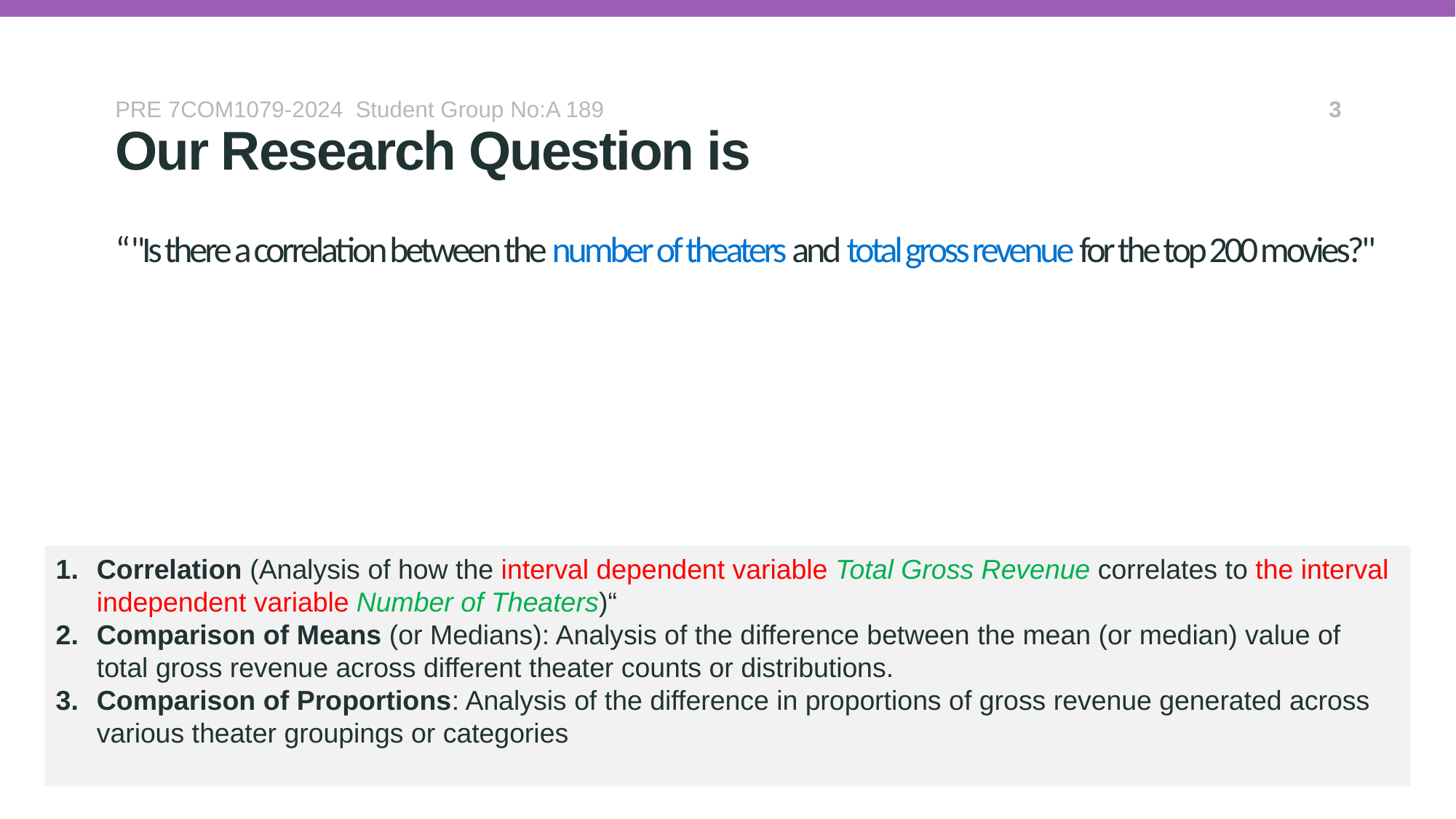

PRE 7COM1079-2024  Student Group No:A 189
3
Our Research Question is
# “"Is there a correlation between the number of theaters and total gross revenue for the top 200 movies?"
Correlation (Analysis of how the interval dependent variable Total Gross Revenue correlates to the interval independent variable Number of Theaters)“
Comparison of Means (or Medians): Analysis of the difference between the mean (or median) value of total gross revenue across different theater counts or distributions.
Comparison of Proportions: Analysis of the difference in proportions of gross revenue generated across various theater groupings or categories